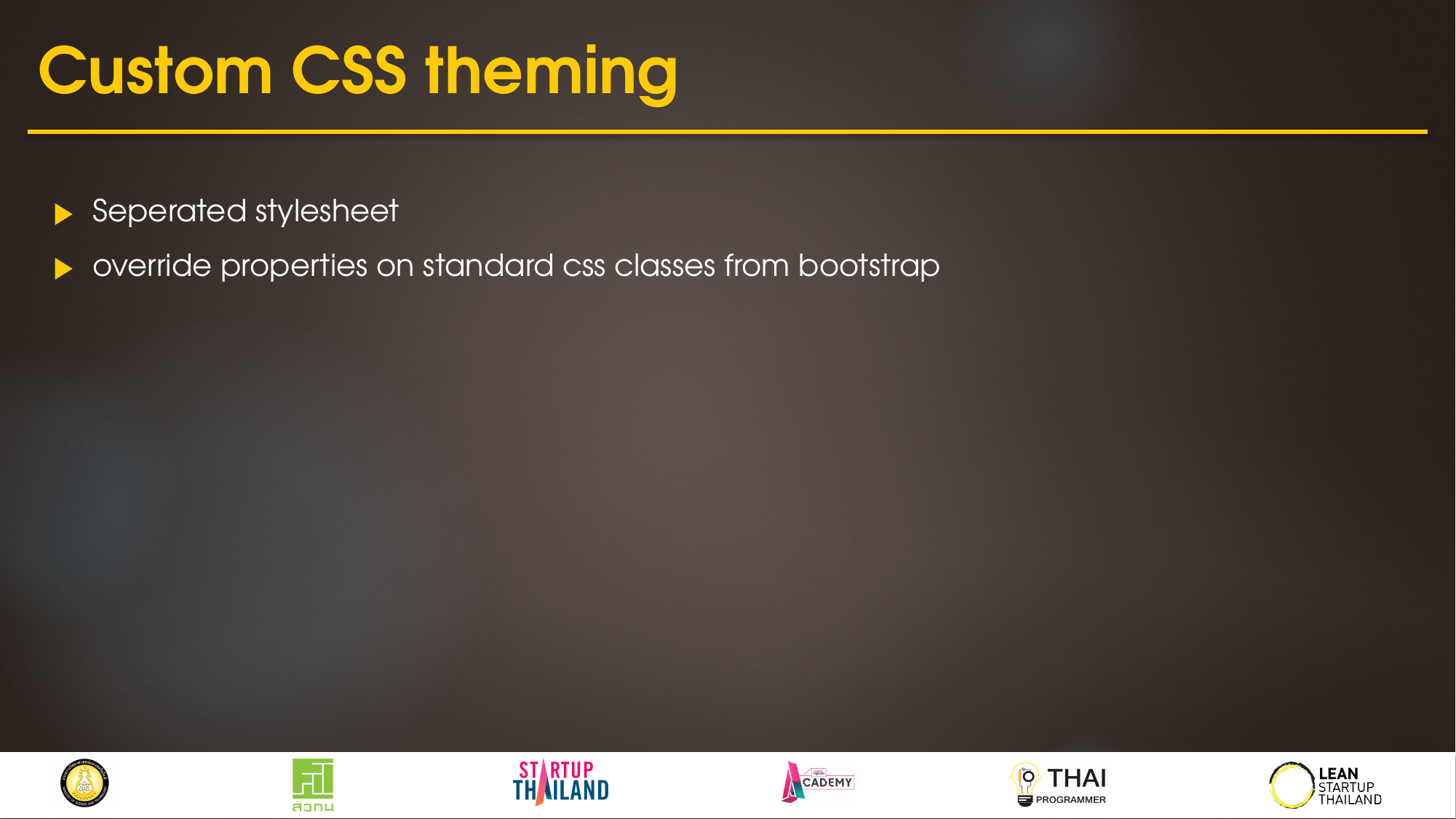

# Custom CSS theming
Seperated stylesheet
override properties on standard css classes from bootstrap